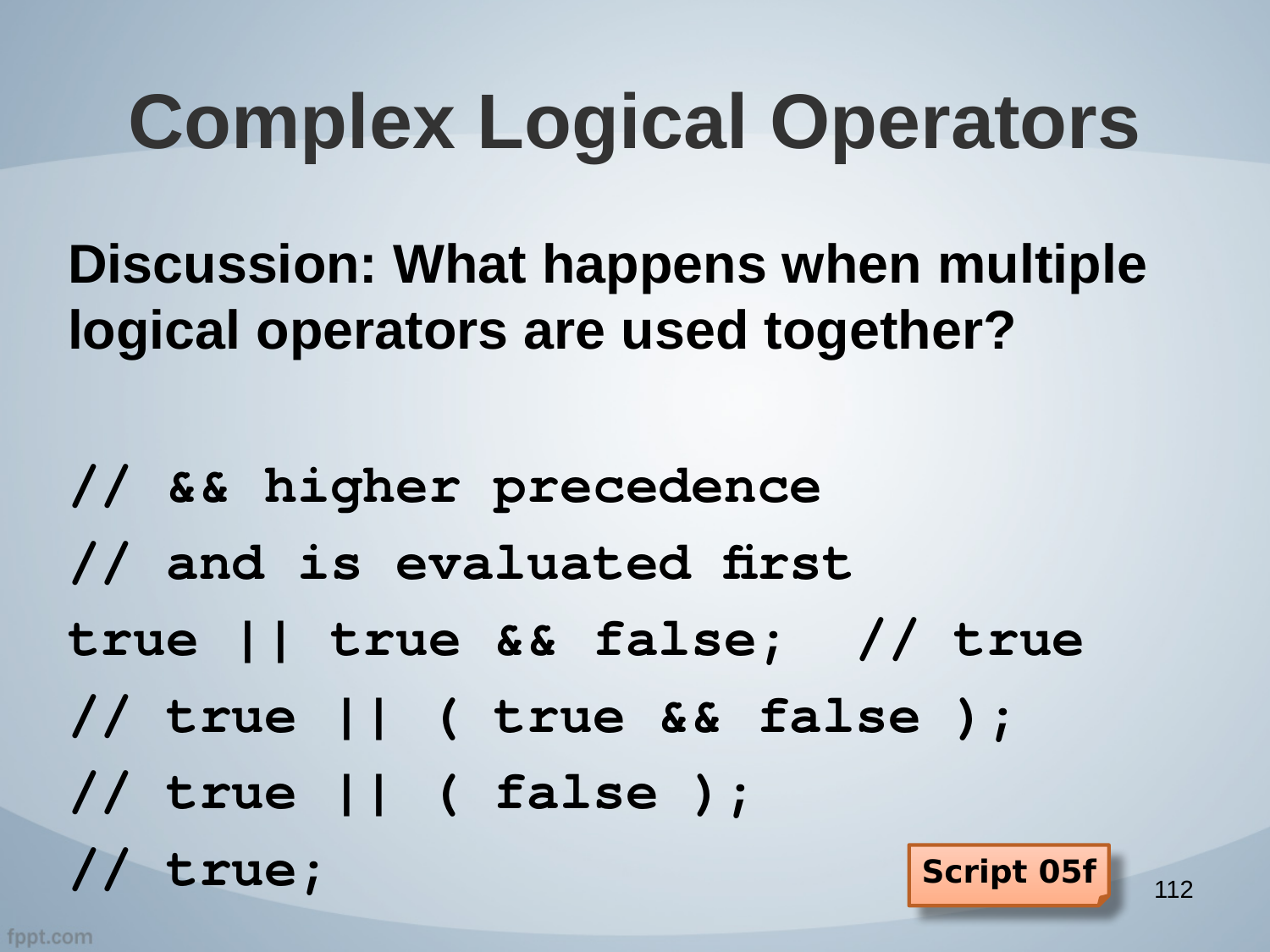

# Complex Logical Operators
Discussion: What happens when multiple logical operators are used together?

// && higher precedence
// and is evaluated first
true || true && false;  // true
// true || ( true && false );
// true || ( false );
// true;
Script 05f
112